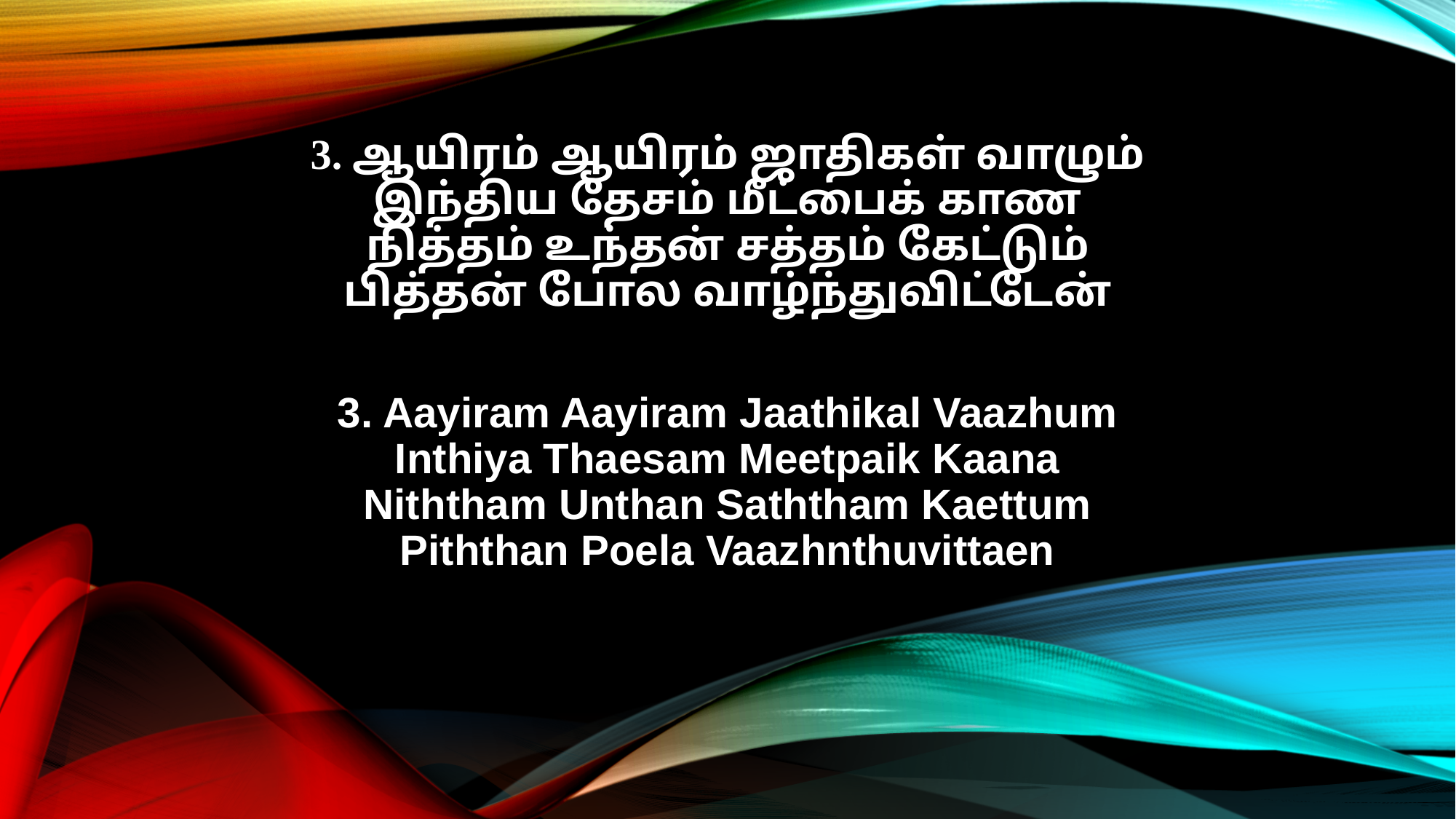

3. ஆயிரம் ஆயிரம் ஜாதிகள் வாழும்
இந்திய தேசம் மீட்பைக் காண
நித்தம் உந்தன் சத்தம் கேட்டும்
பித்தன் போல வாழ்ந்துவிட்டேன்

3. Aayiram Aayiram Jaathikal Vaazhum
Inthiya Thaesam Meetpaik Kaana
Niththam Unthan Saththam Kaettum
Piththan Poela Vaazhnthuvittaen